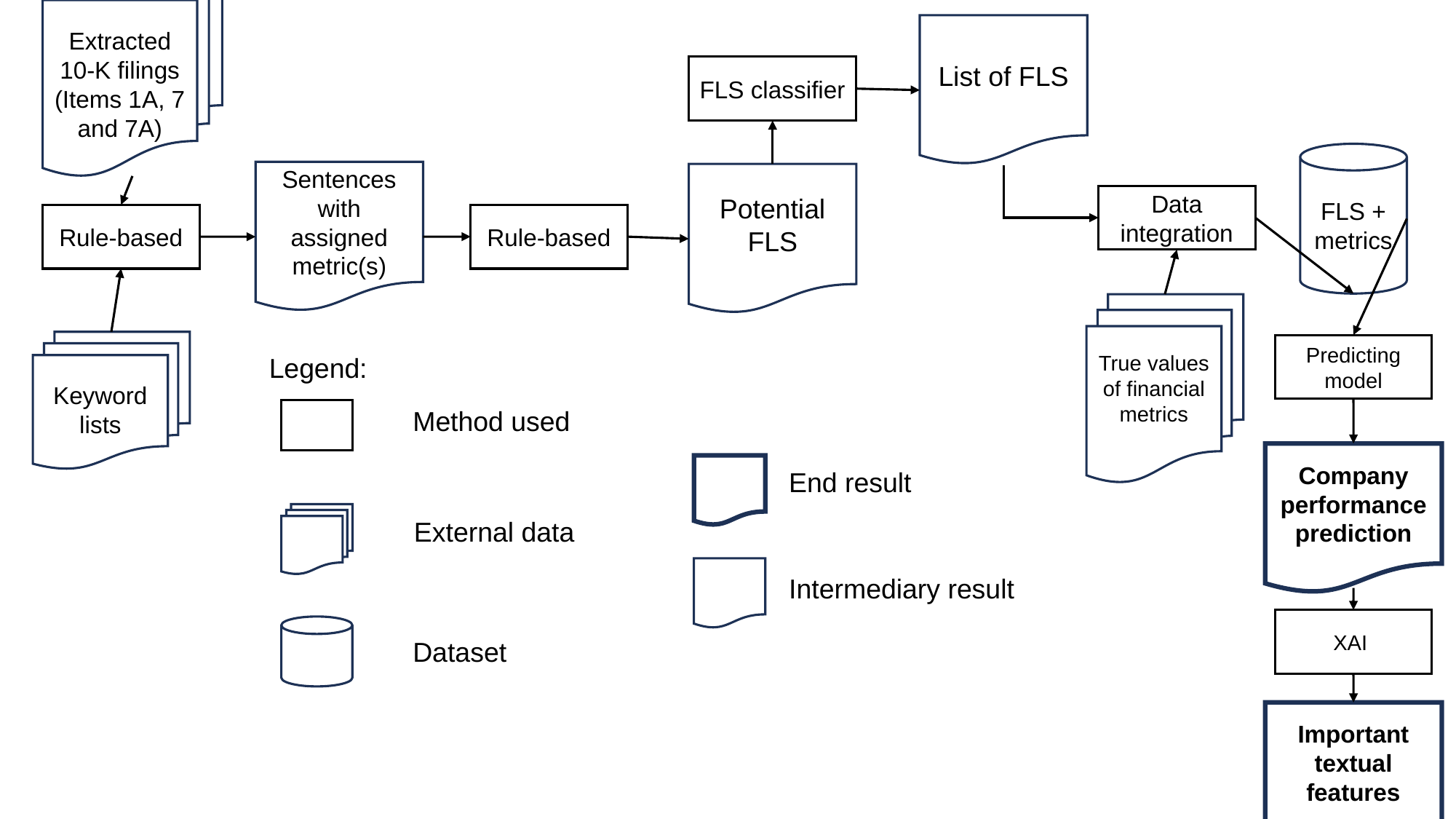

Extracted 10-K filings (Items 1A, 7 and 7A)
List of FLS
FLS classifier
FLS + metrics
Sentences with assigned metric(s)
Potential FLS
Data integration
Rule-based
Rule-based
True values of financial metrics

Keyword lists
Predicting model
Legend:
Method used

Company performance prediction

End result

External data

Intermediary result
XAI

Dataset
Important textual features